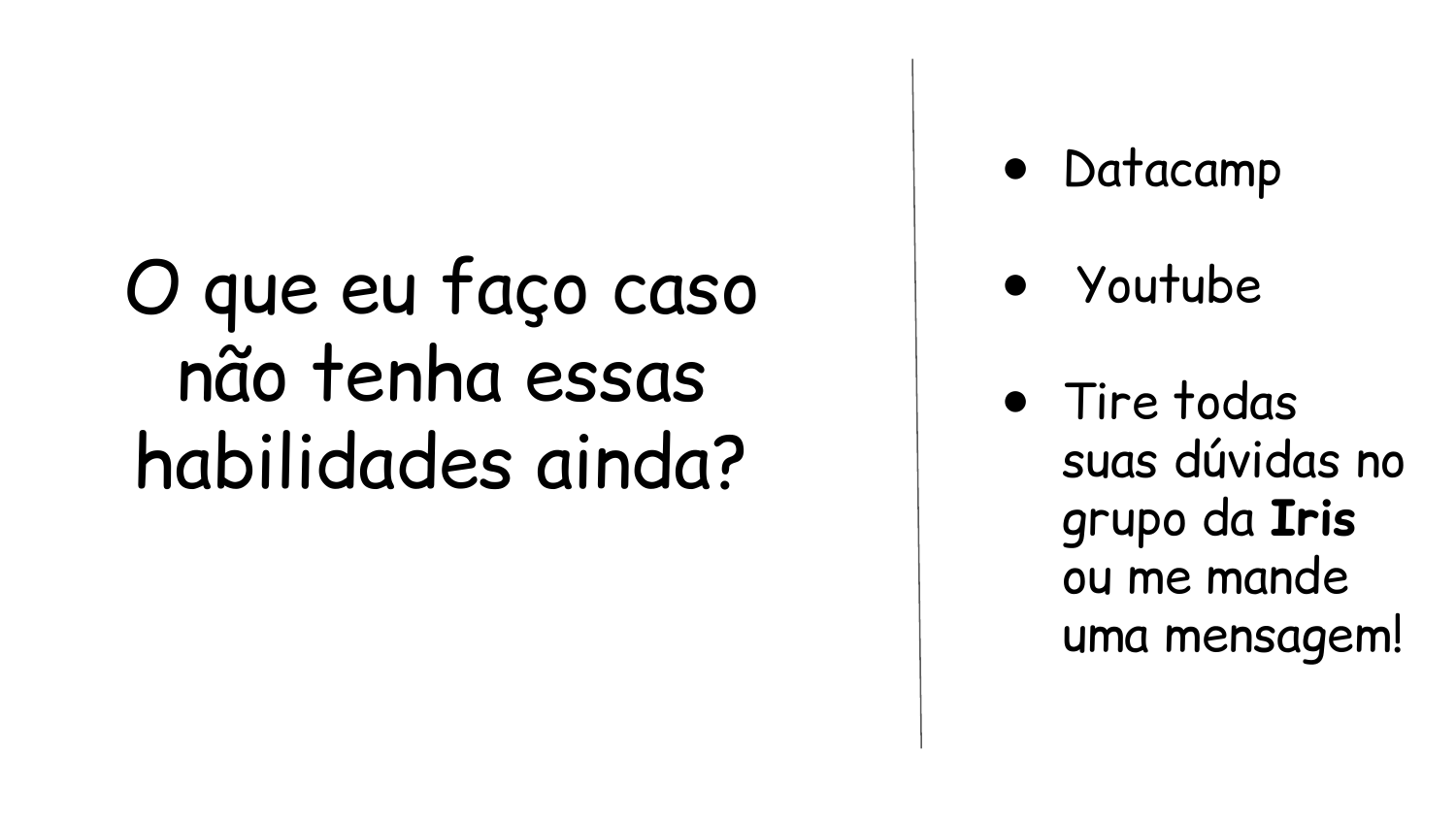

# O que eu faço caso não tenha essas habilidades ainda?

Datacamp

 Youtube

Tire todas suas dúvidas no grupo da Iris ou me mande uma mensagem!